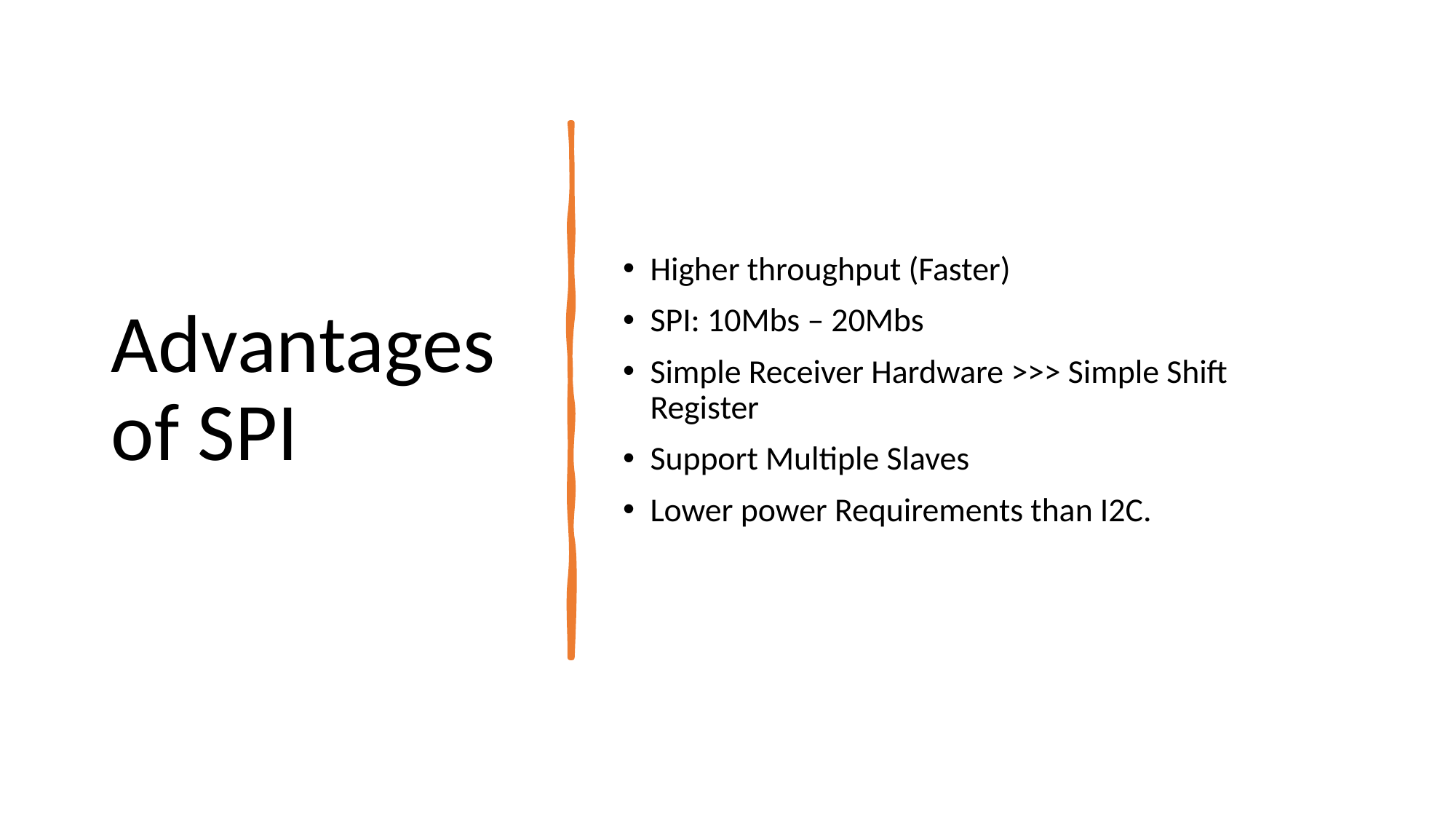

# Advantages of SPI
Higher throughput (Faster)
SPI: 10Mbs – 20Mbs
Simple Receiver Hardware >>> Simple Shift Register
Support Multiple Slaves
Lower power Requirements than I2C.